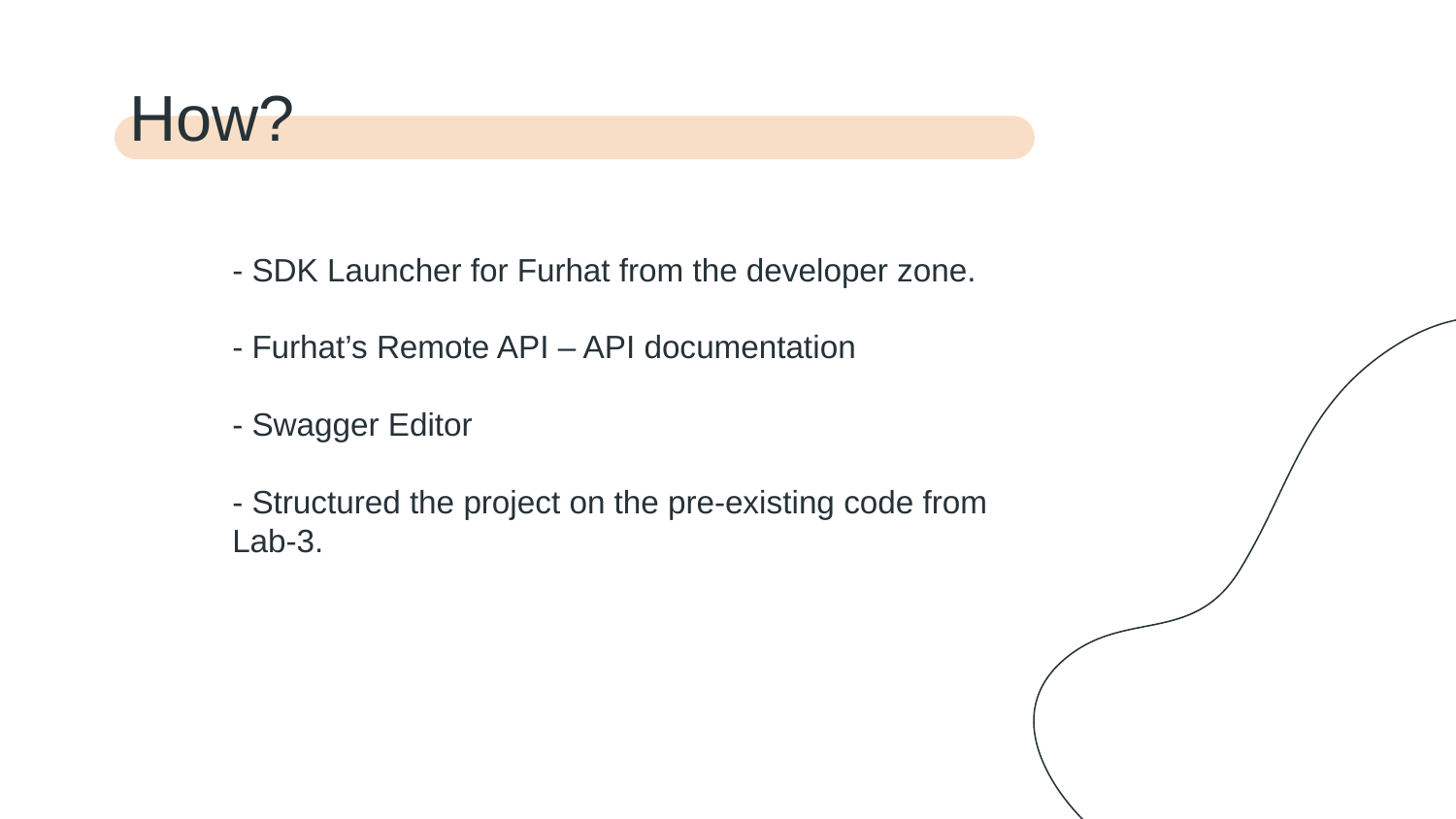

# How?
- SDK Launcher for Furhat from the developer zone.

- Furhat’s Remote API – API documentation

- Swagger Editor

- Structured the project on the pre-existing code from Lab-3.